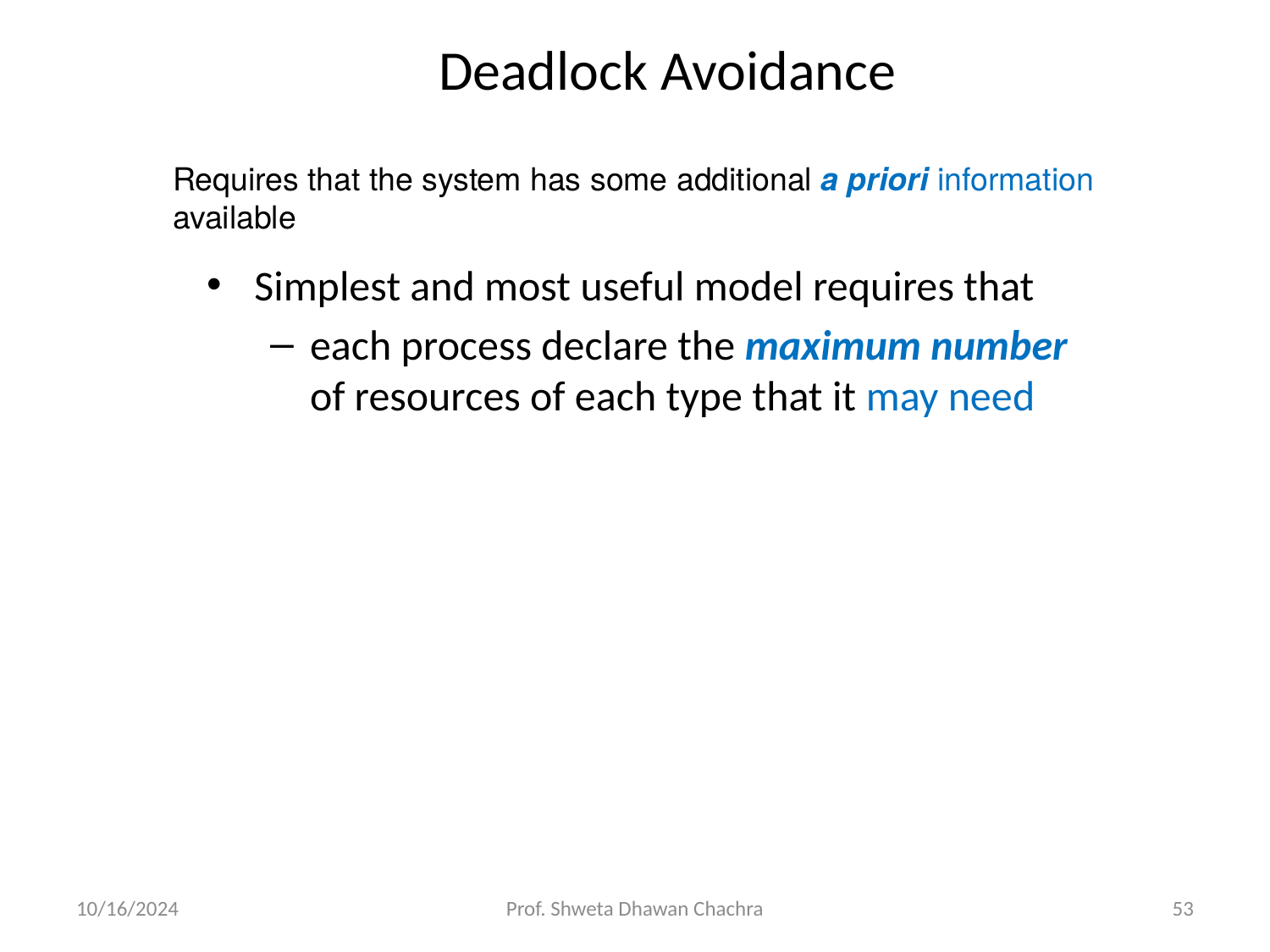

# Deadlock Avoidance
Requires that the system has some additional a priori information
available
Simplest and most useful model requires that
each process declare the maximum number of resources of each type that it may need
10/16/2024
Prof. Shweta Dhawan Chachra
53